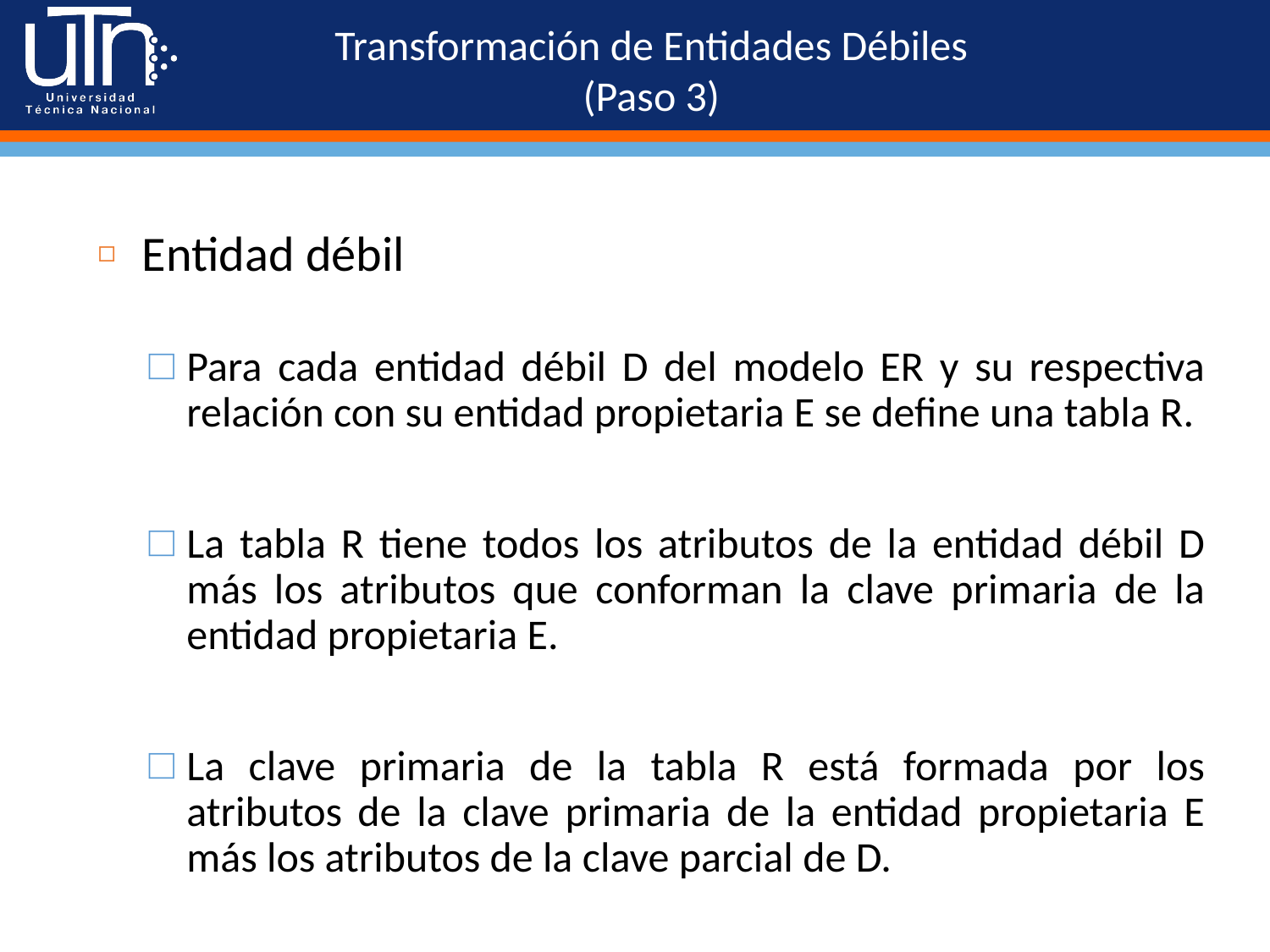

# Transformación de Entidades Débiles (Paso 3)
Entidad débil

Para cada entidad débil D del modelo ER y su respectiva relación con su entidad propietaria E se define una tabla R.

La tabla R tiene todos los atributos de la entidad débil D más los atributos que conforman la clave primaria de la entidad propietaria E.

La clave primaria de la tabla R está formada por los atributos de la clave primaria de la entidad propietaria E más los atributos de la clave parcial de D.